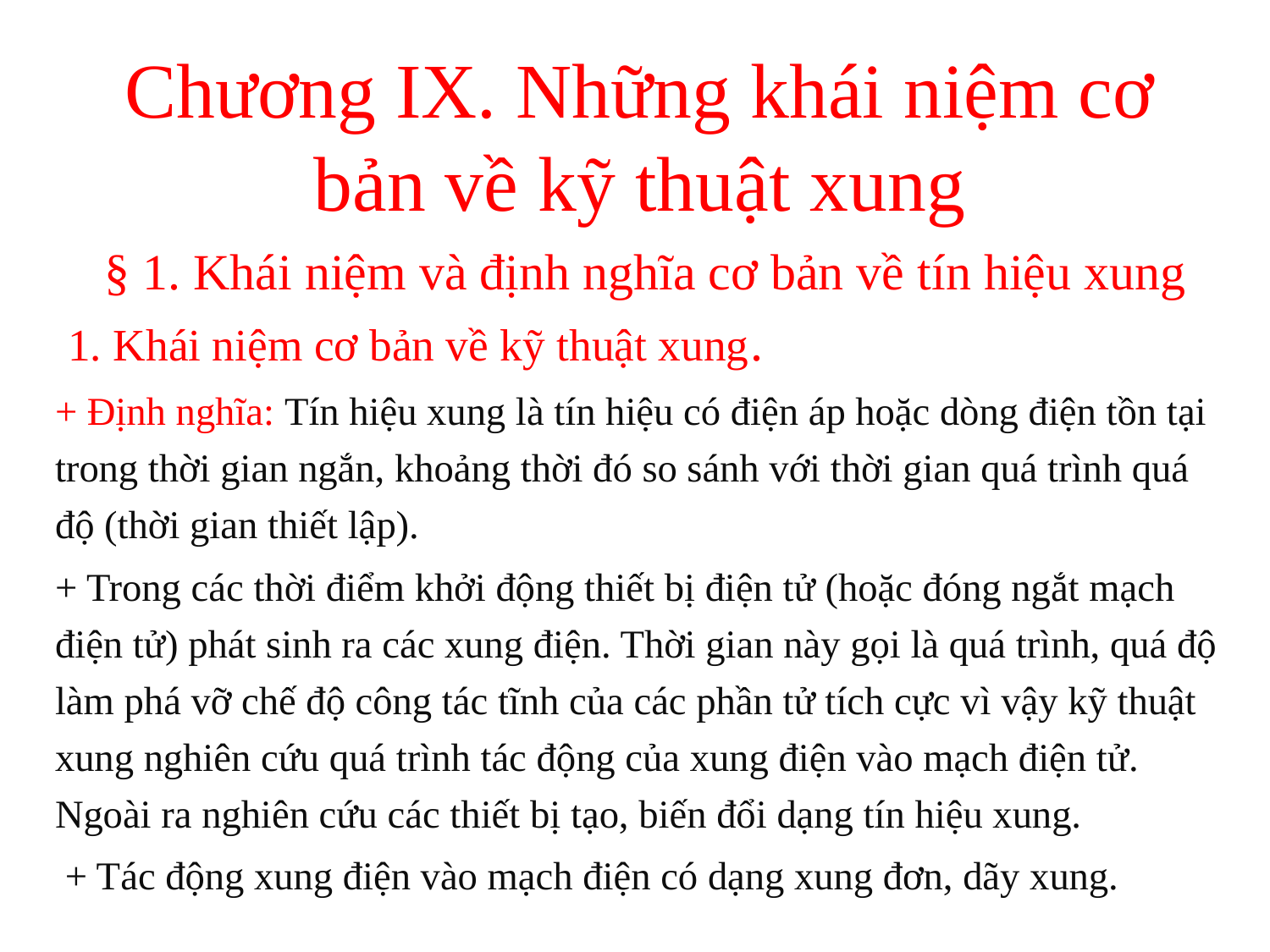

# Chương IX. Những khái niệm cơ bản về kỹ thuật xung
§ 1. Khái niệm và định nghĩa cơ bản về tín hiệu xung
 1. Khái niệm cơ bản về kỹ thuật xung.
+ Định nghĩa: Tín hiệu xung là tín hiệu có điện áp hoặc dòng điện tồn tại trong thời gian ngắn, khoảng thời đó so sánh với thời gian quá trình quá độ (thời gian thiết lập).
+ Trong các thời điểm khởi động thiết bị điện tử (hoặc đóng ngắt mạch điện tử) phát sinh ra các xung điện. Thời gian này gọi là quá trình, quá độ làm phá vỡ chế độ công tác tĩnh của các phần tử tích cực vì vậy kỹ thuật xung nghiên cứu quá trình tác động của xung điện vào mạch điện tử. Ngoài ra nghiên cứu các thiết bị tạo, biến đổi dạng tín hiệu xung.
 + Tác động xung điện vào mạch điện có dạng xung đơn, dãy xung.